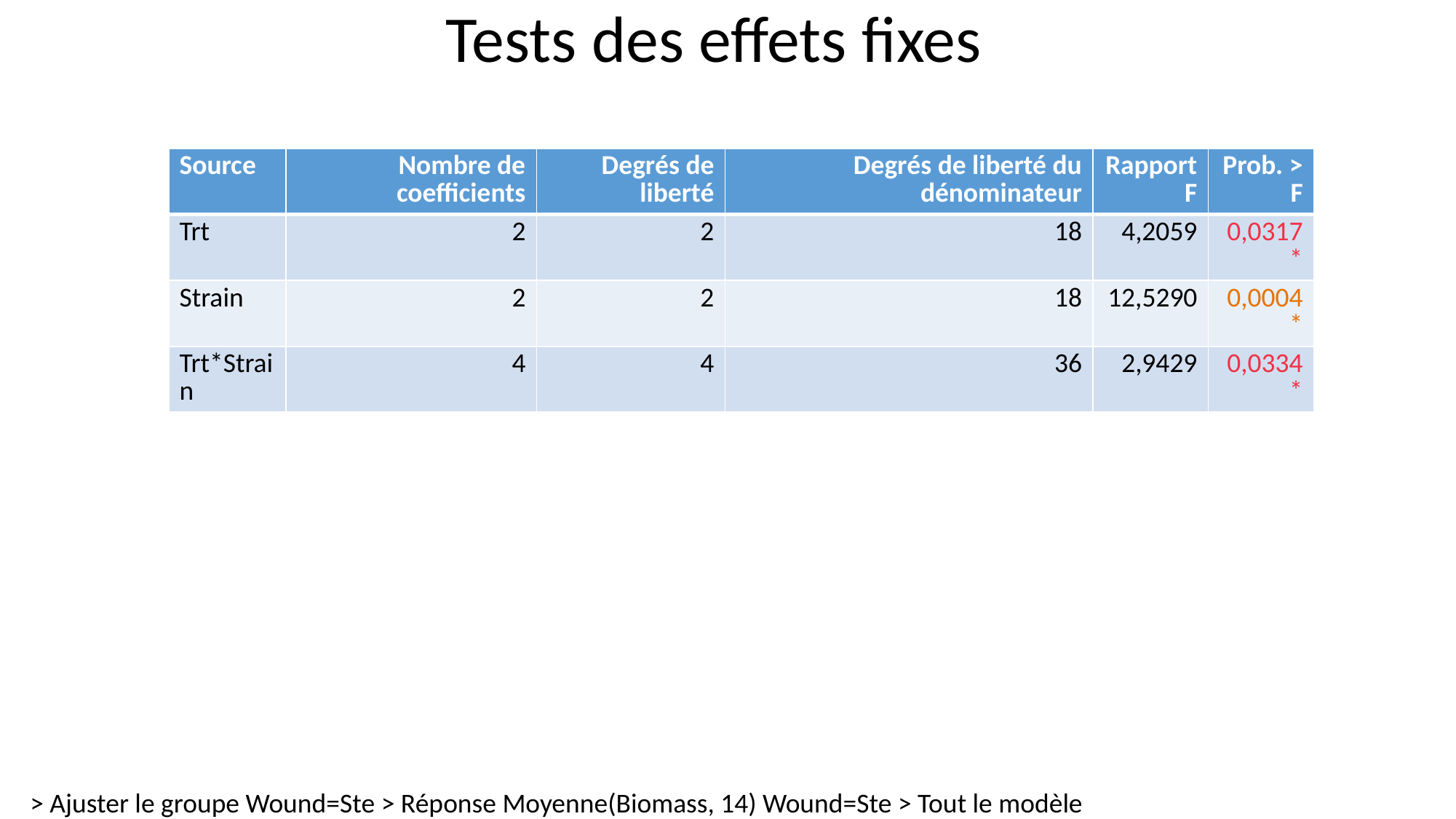

# Tests des effets fixes
| Source | Nombre de coefficients | Degrés de liberté | Degrés de liberté du dénominateur | Rapport F | Prob. > F |
| --- | --- | --- | --- | --- | --- |
| Trt | 2 | 2 | 18 | 4,2059 | 0,0317\* |
| Strain | 2 | 2 | 18 | 12,5290 | 0,0004\* |
| Trt\*Strain | 4 | 4 | 36 | 2,9429 | 0,0334\* |
> Ajuster le groupe Wound=Ste > Réponse Moyenne(Biomass, 14) Wound=Ste > Tout le modèle